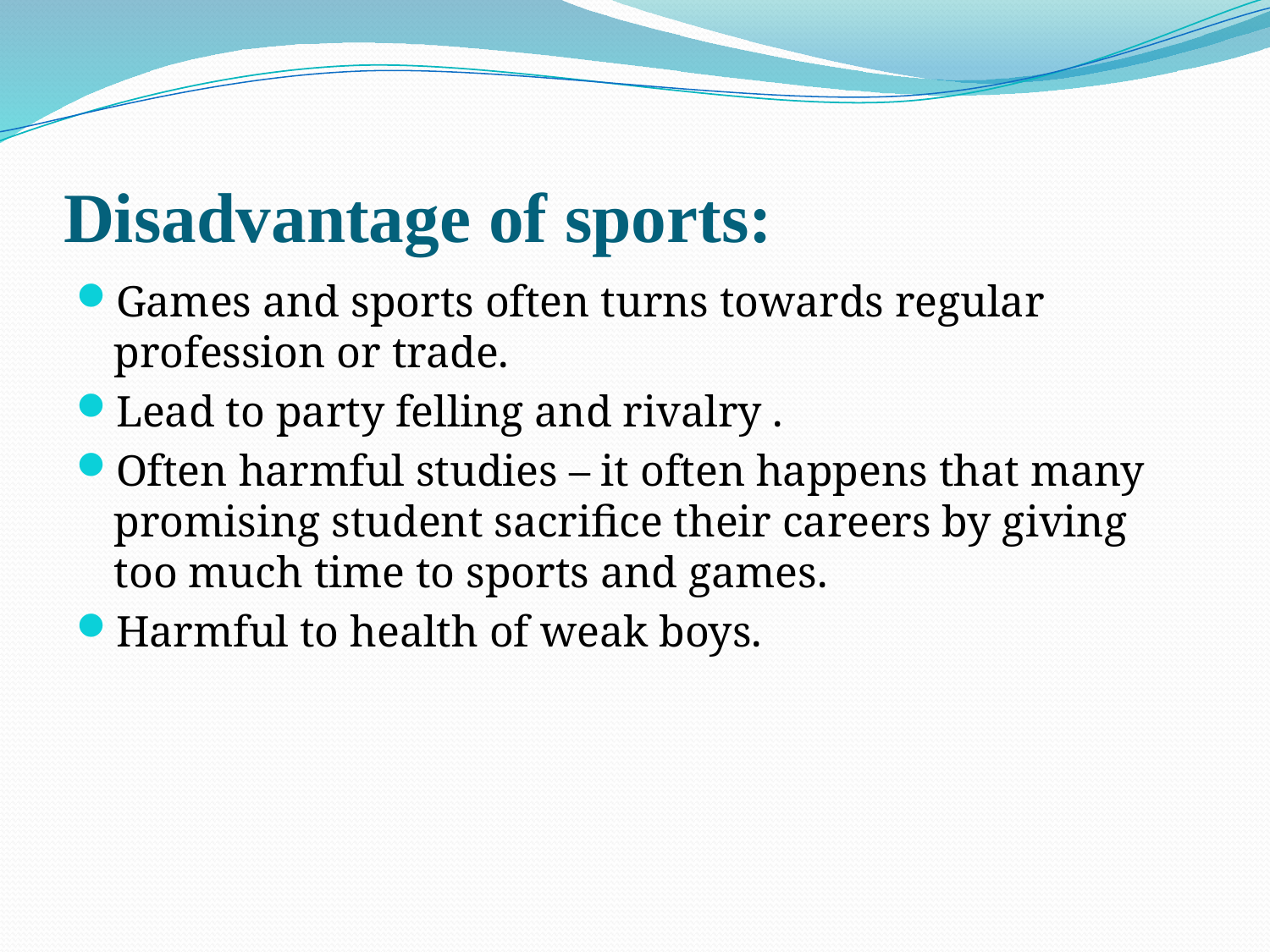

# Disadvantage of sports:
Games and sports often turns towards regular profession or trade.
Lead to party felling and rivalry .
Often harmful studies – it often happens that many promising student sacrifice their careers by giving too much time to sports and games.
Harmful to health of weak boys.